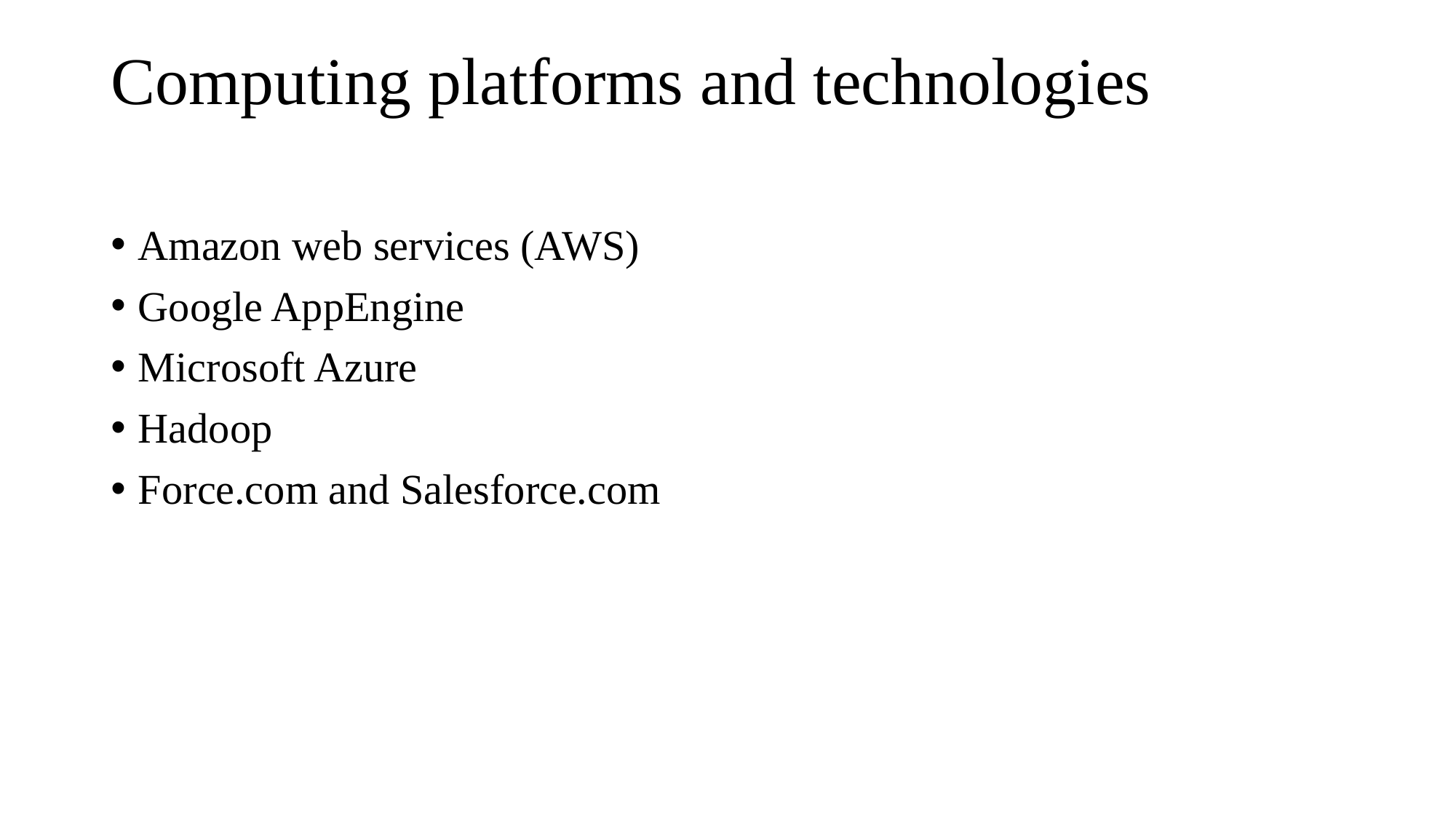

# Computing platforms and technologies
Amazon web services (AWS)
Google AppEngine
Microsoft Azure
Hadoop
Force.com and Salesforce.com